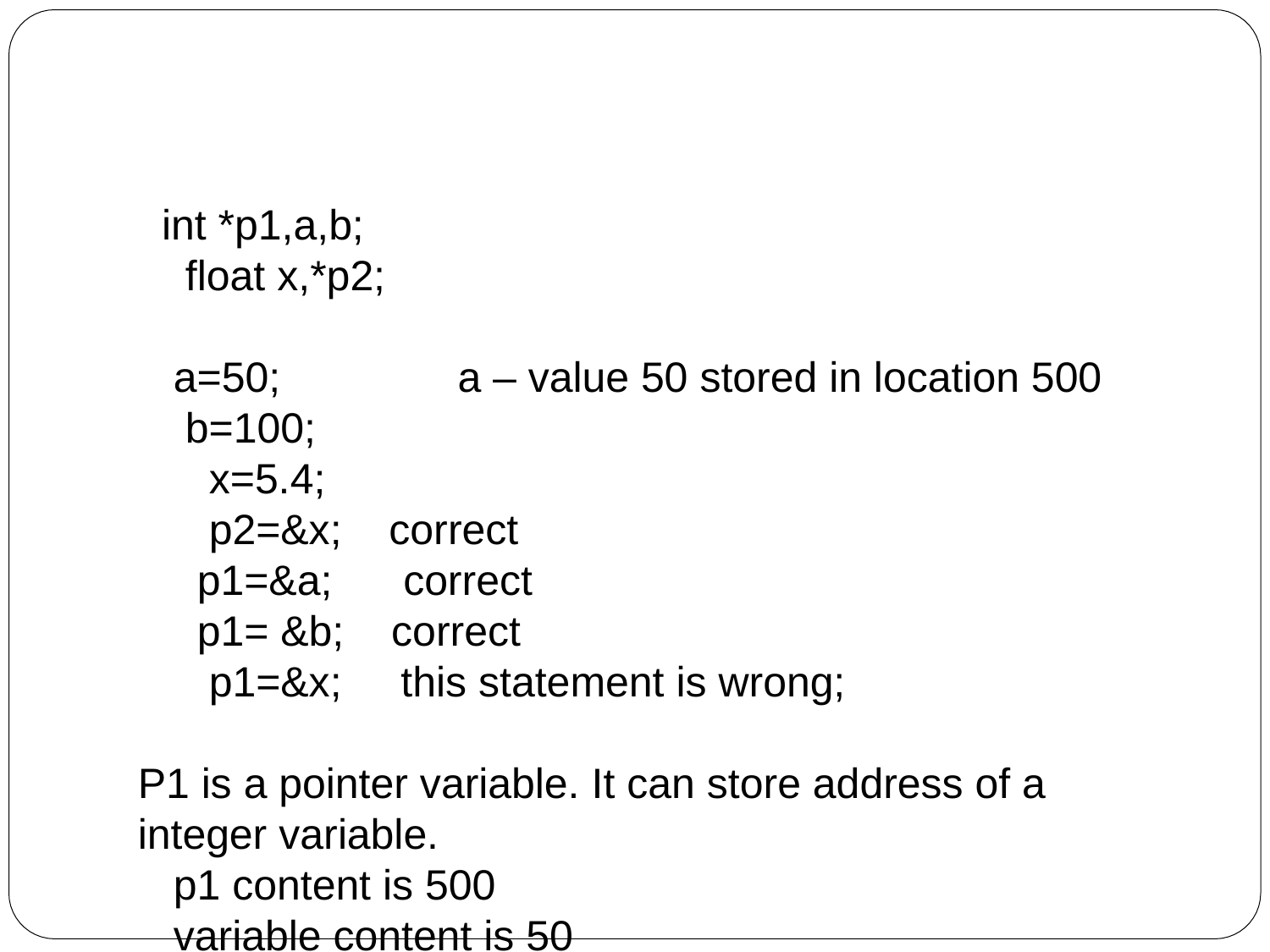

#

  int *p1,a,b;
    float x,*p2;

   a=50;               a – value 50 stored in location 500
    b=100;
      x=5.4;
      p2=&x;    correct
     p1=&a;      correct
     p1= &b;    correct
      p1=&x;     this statement is wrong;

P1 is a pointer variable. It can store address of a integer variable.
   p1 content is 500
   variable content is 50